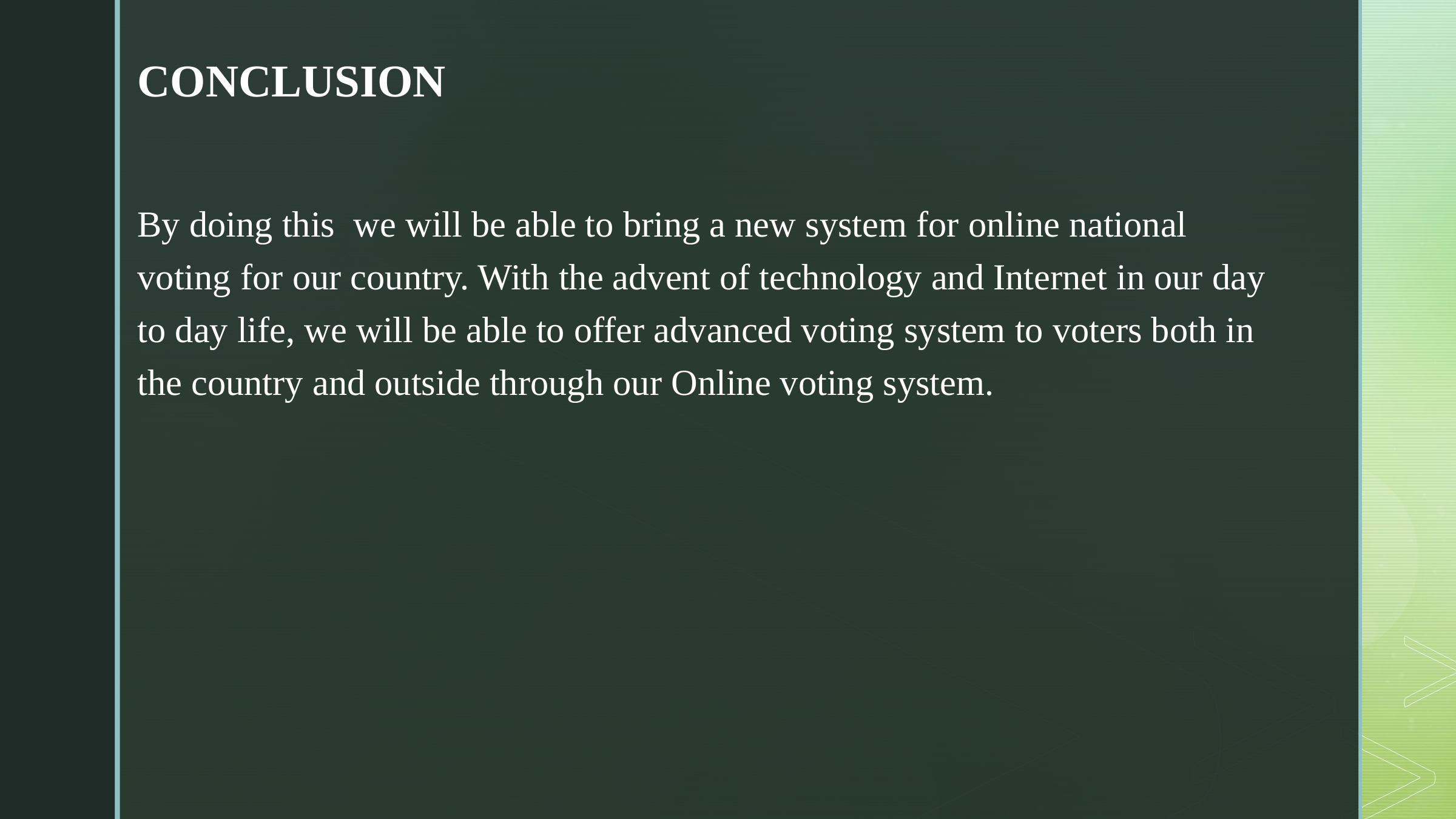

CONCLUSION
By doing this  we will be able to bring a new system for online national voting for our country. With the advent of technology and Internet in our day to day life, we will be able to offer advanced voting system to voters both in the country and outside through our Online voting system.